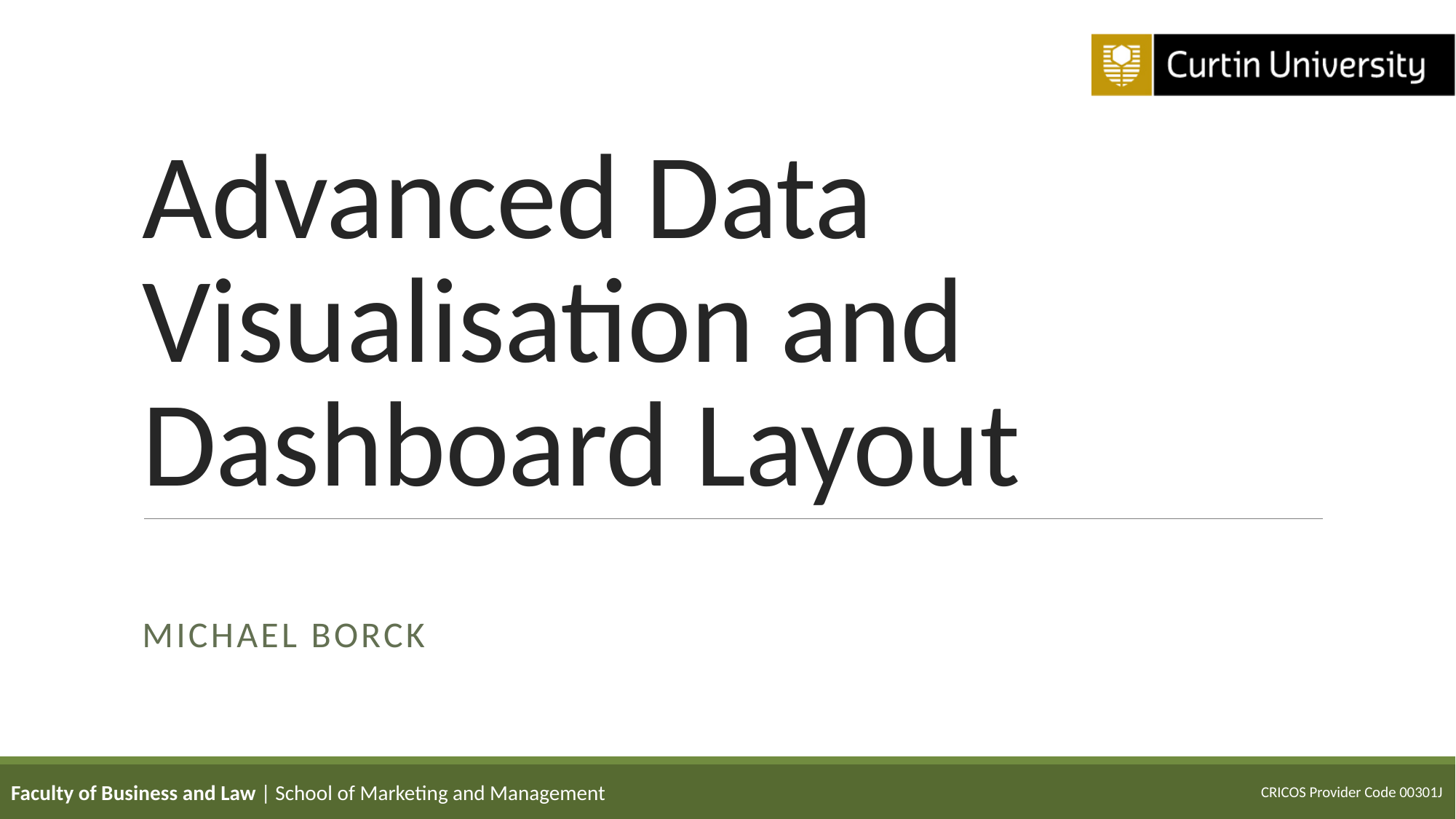

# Advanced Data Visualisation and Dashboard Layout
Michael Borck
Faculty of Business and Law | School of Marketing and Management